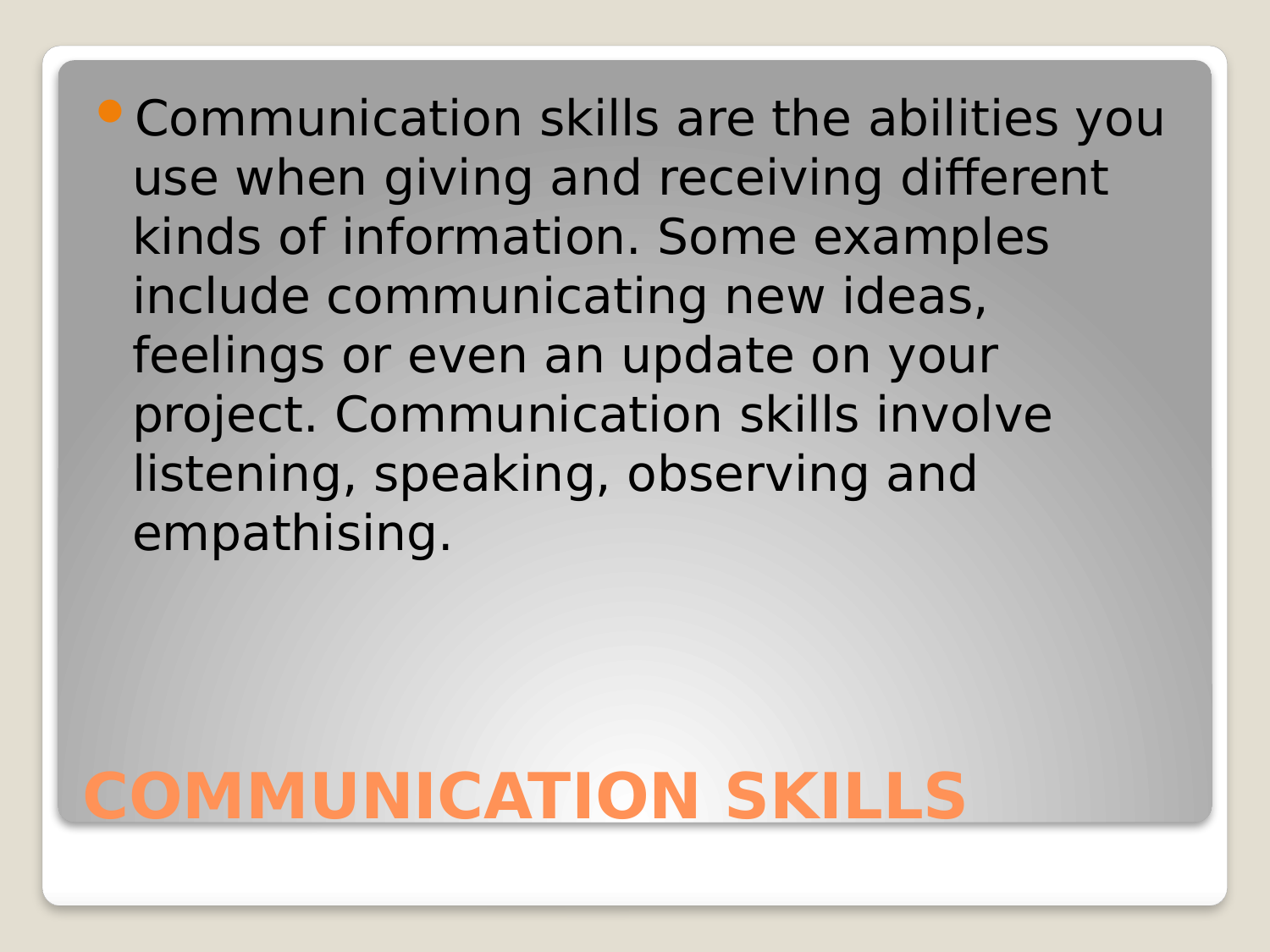

Communication skills are the abilities you use when giving and receiving different kinds of information. Some examples include communicating new ideas, feelings or even an update on your project. Communication skills involve listening, speaking, observing and empathising.
# COMMUNICATION SKILLS